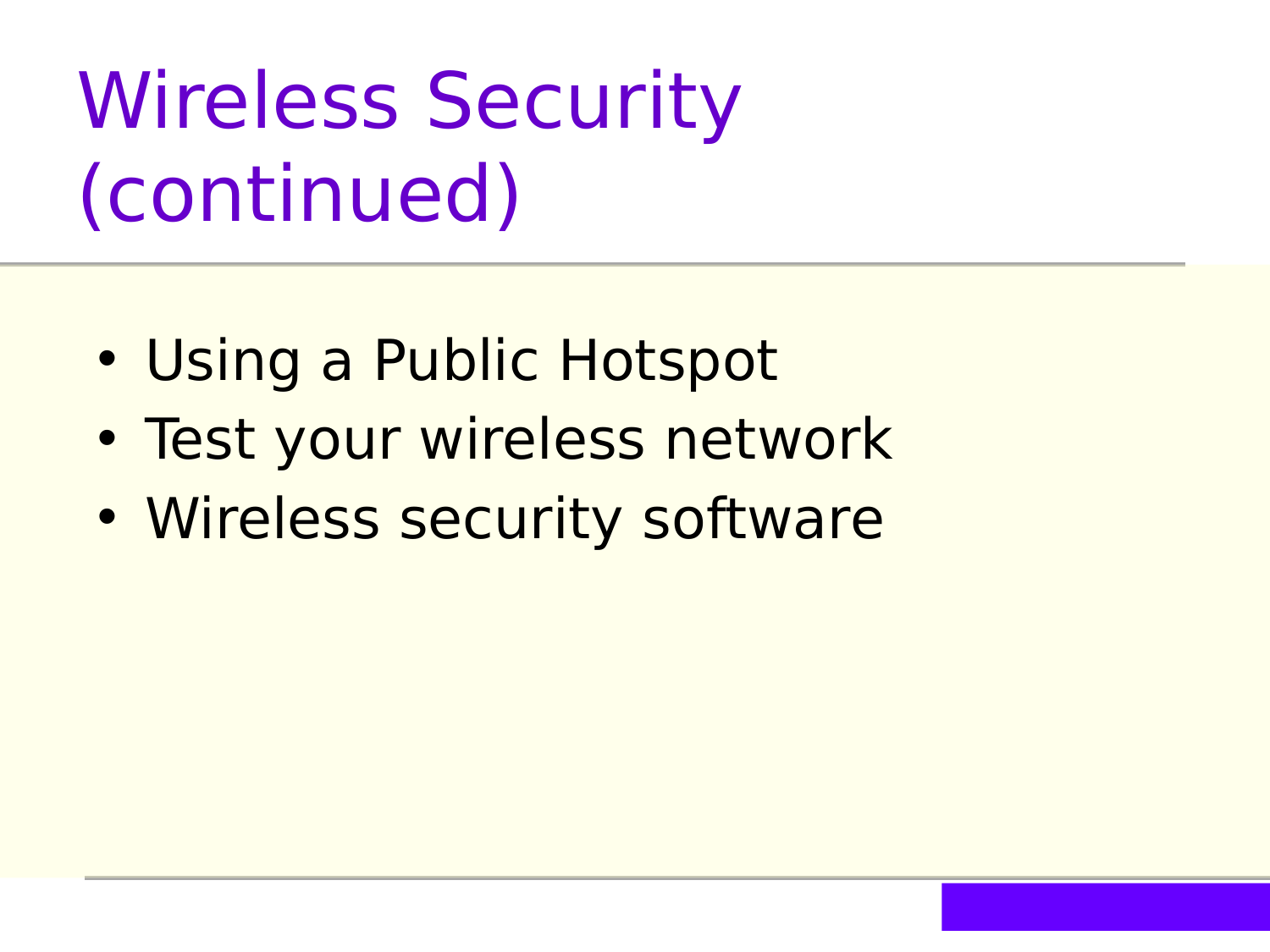

Wireless Security (continued)
Using a Public Hotspot
Test your wireless network
Wireless security software